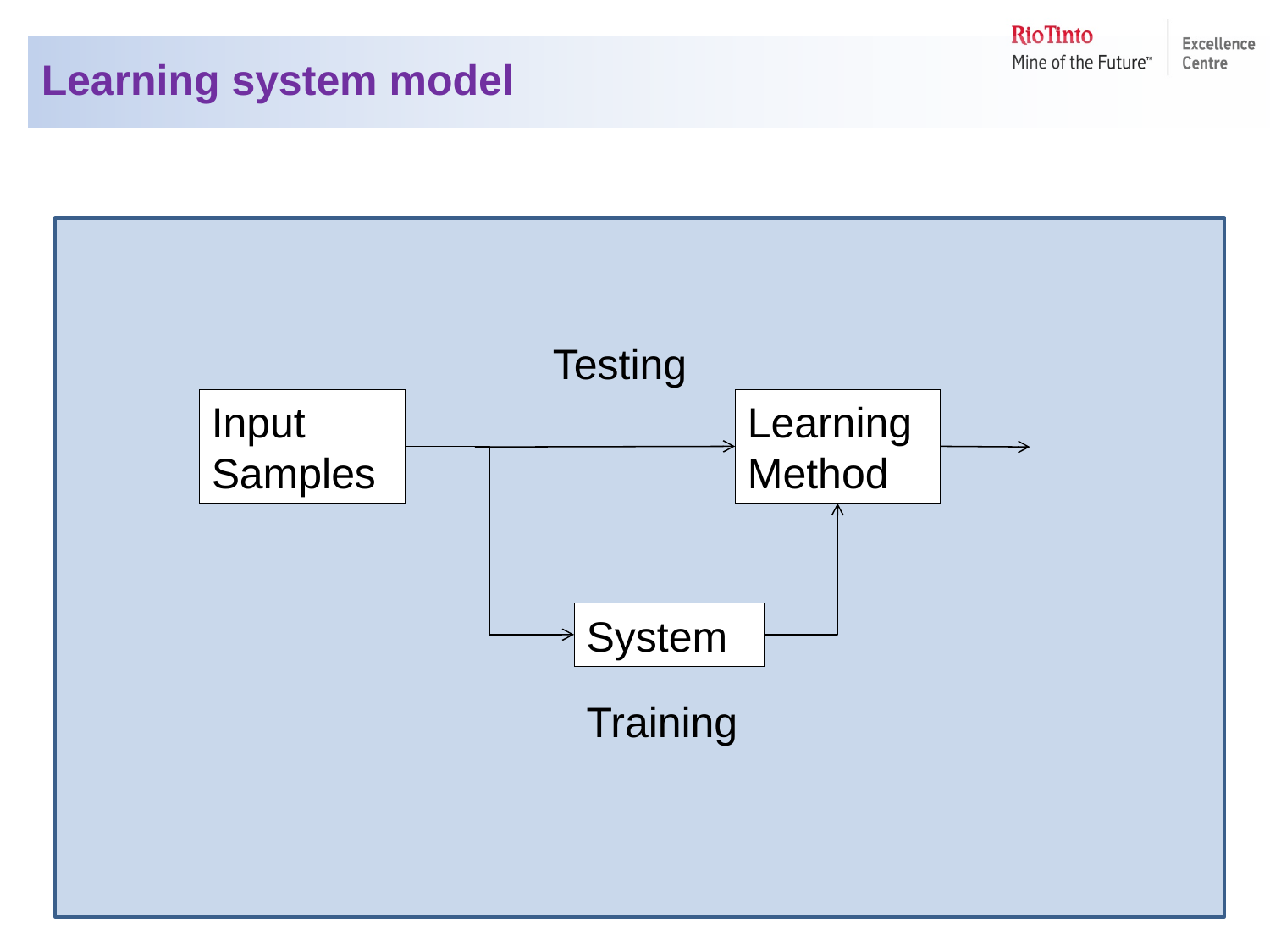

# Learning system model

Testing
Input Samples
Learning Method
System
Training